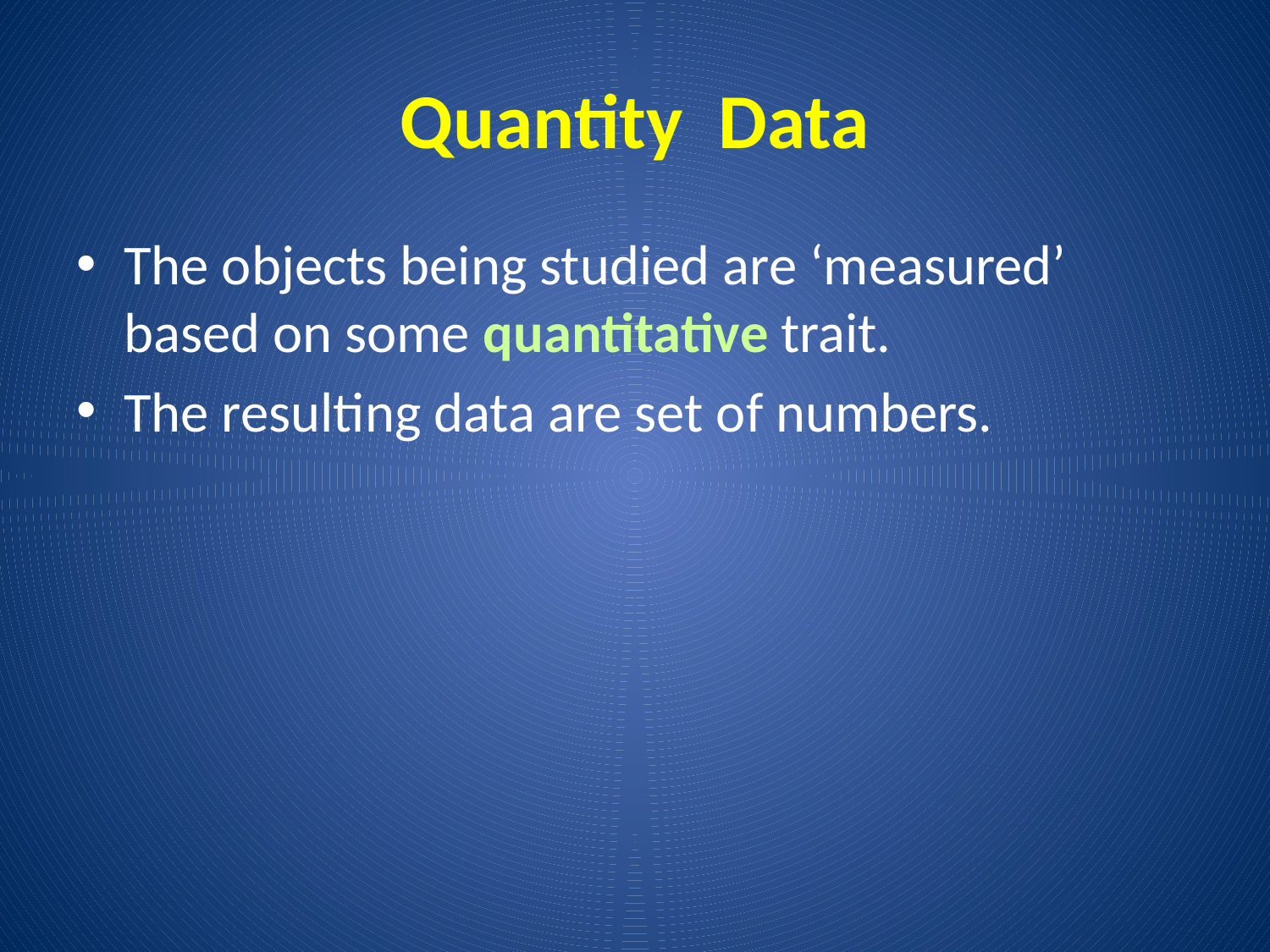

# Quantity  Data
The objects being studied are ‘measured’ based on some quantitative trait.
The resulting data are set of numbers.